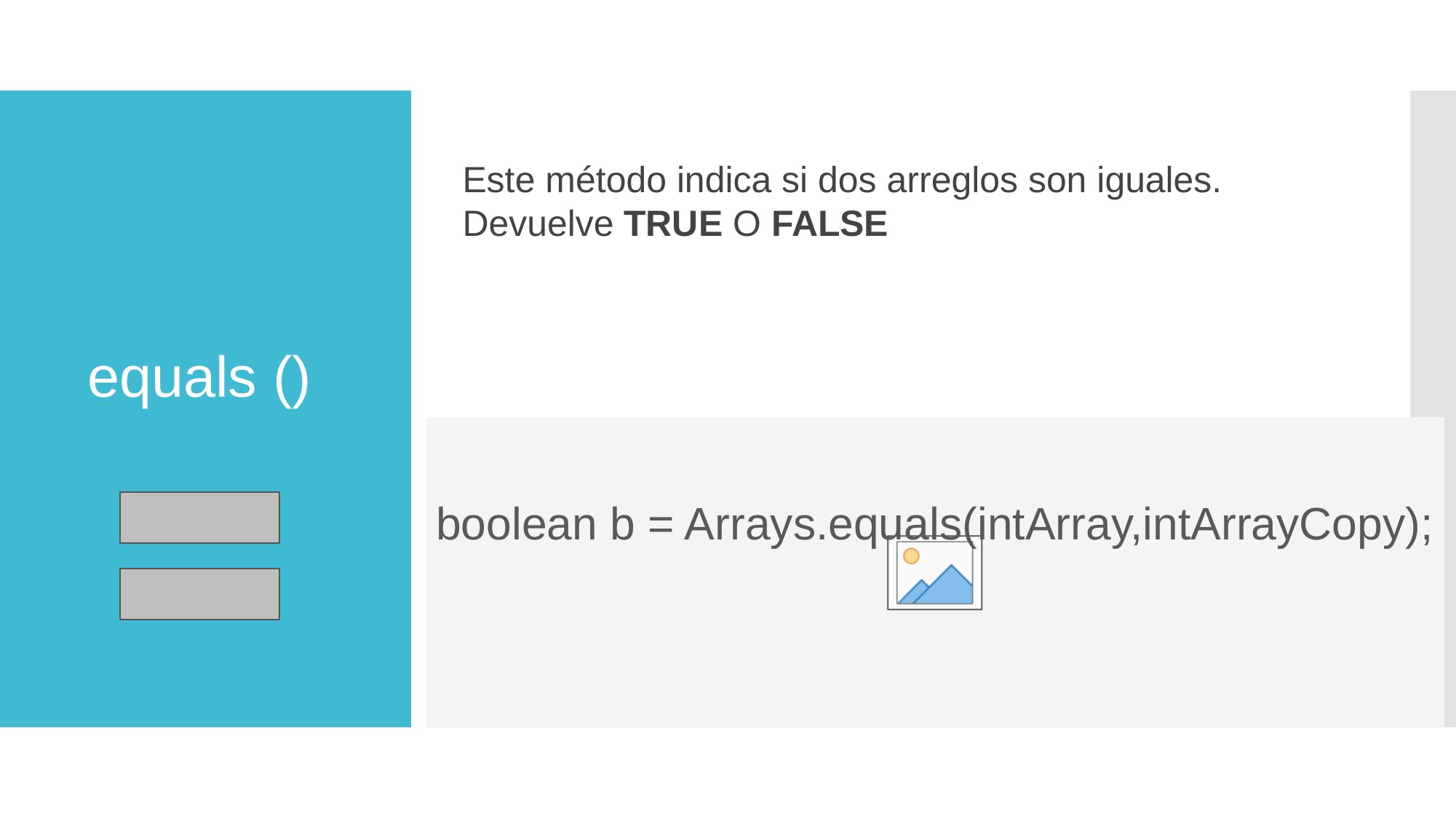

# equals ()
Este método indica si dos arreglos son iguales. Devuelve TRUE O FALSE

boolean b = Arrays.equals(intArray,intArrayCopy);